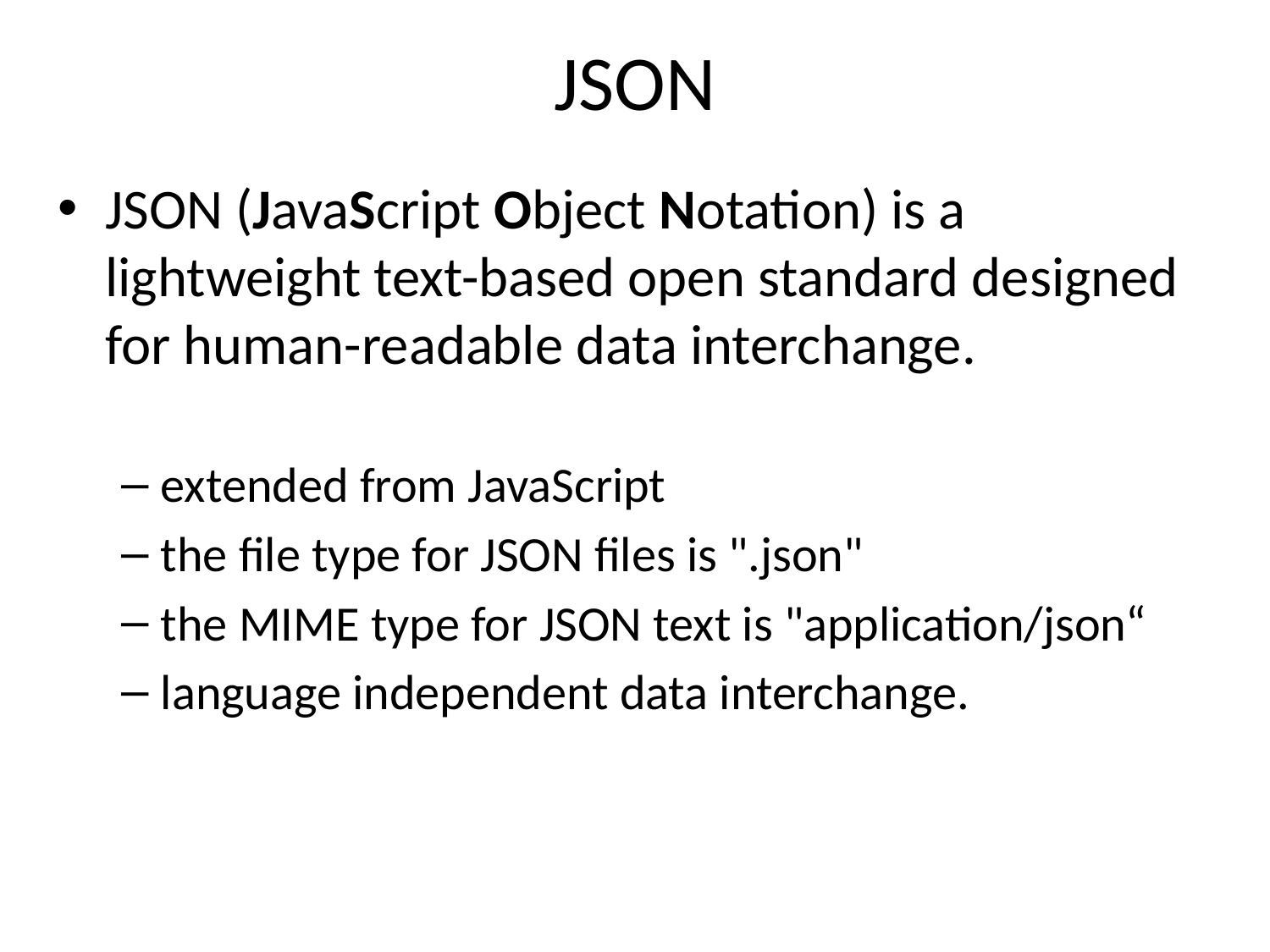

# JSON
JSON (JavaScript Object Notation) is a lightweight text-based open standard designed for human-readable data interchange.
extended from JavaScript
the file type for JSON files is ".json"
the MIME type for JSON text is "application/json“
language independent data interchange.